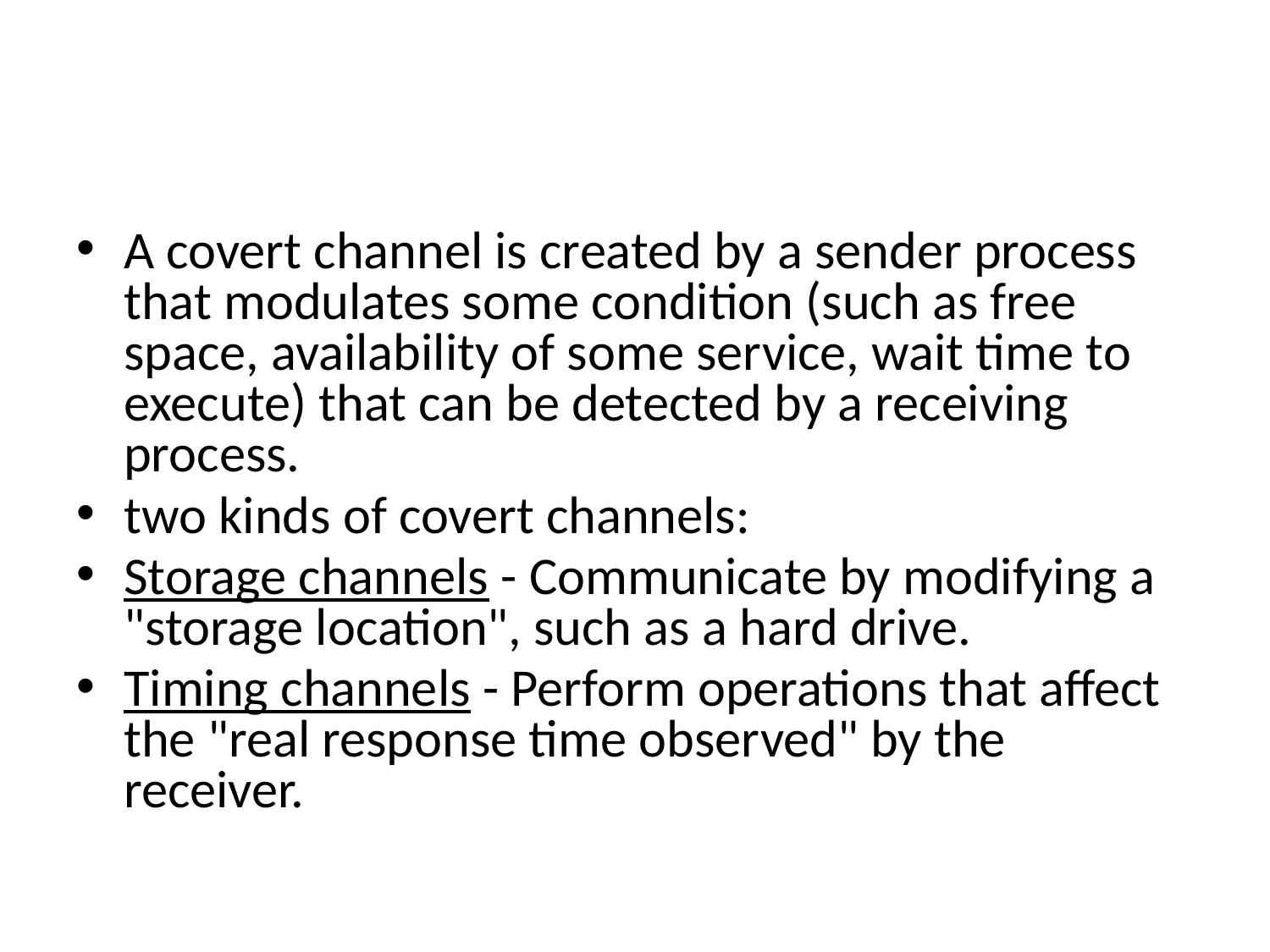

#
A covert channel is created by a sender process that modulates some condition (such as free space, availability of some service, wait time to execute) that can be detected by a receiving process.
two kinds of covert channels:
Storage channels - Communicate by modifying a "storage location", such as a hard drive.
Timing channels - Perform operations that affect the "real response time observed" by the receiver.